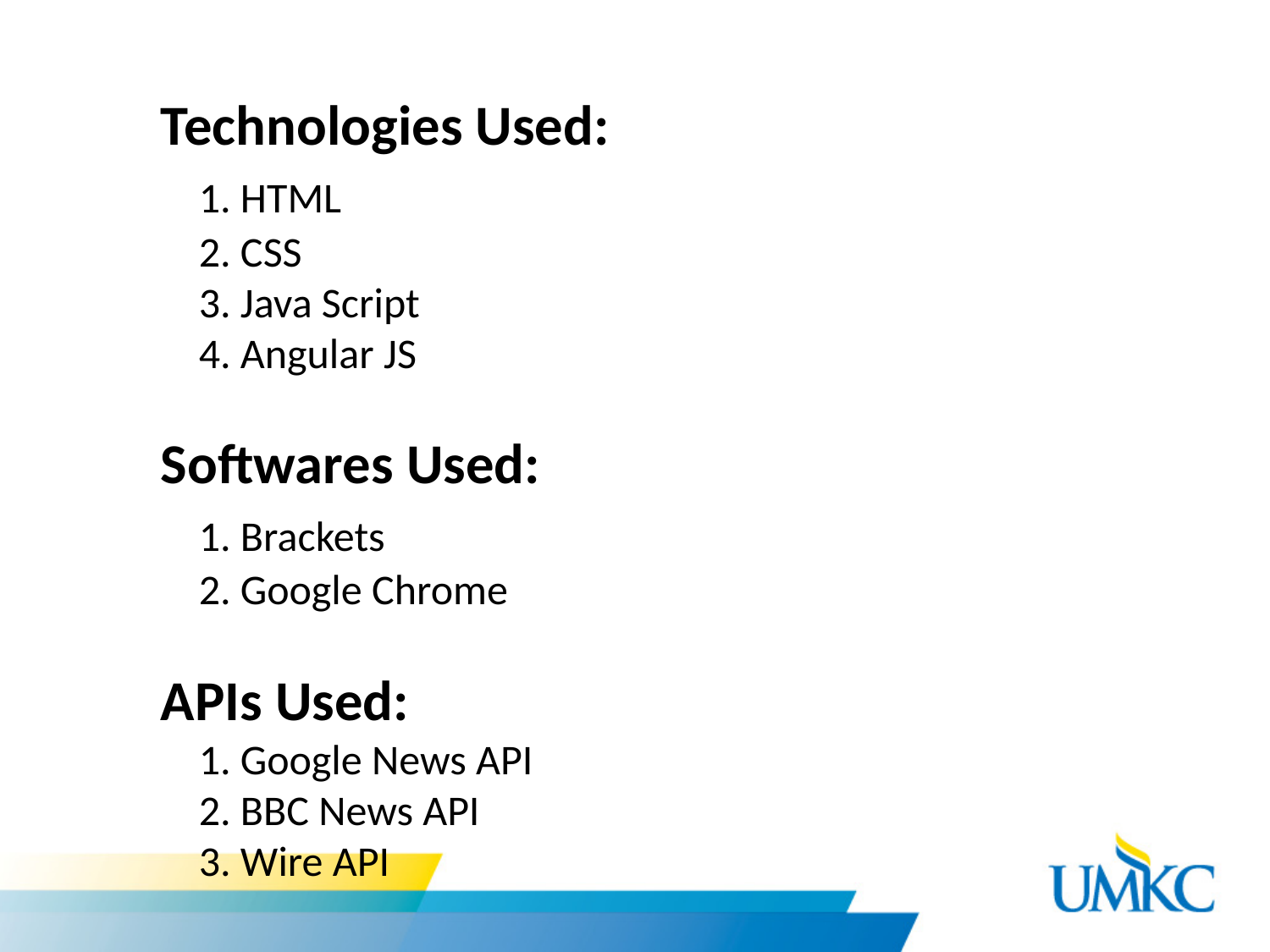

Technologies Used:
   1. HTML
    2. CSS
    3. Java Script
    4. Angular JS

Softwares Used:
   1. Brackets
    2. Google Chrome

APIs Used:
    1. Google News API
    2. BBC News API
    3. Wire API